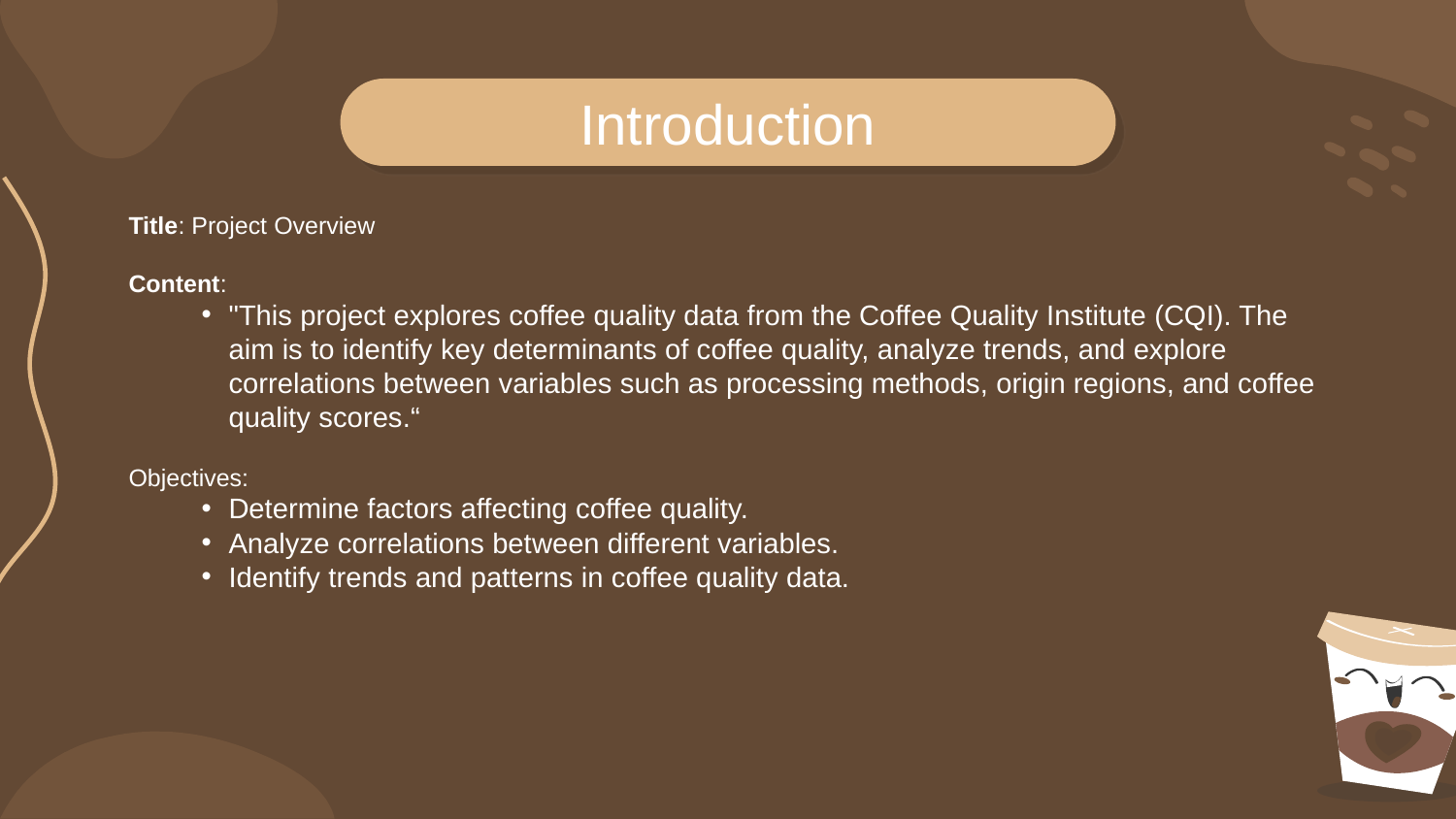

# Introduction
Title: Project Overview

Content:
"This project explores coffee quality data from the Coffee Quality Institute (CQI). The aim is to identify key determinants of coffee quality, analyze trends, and explore correlations between variables such as processing methods, origin regions, and coffee quality scores.“

Objectives:
Determine factors affecting coffee quality.
Analyze correlations between different variables.
Identify trends and patterns in coffee quality data.